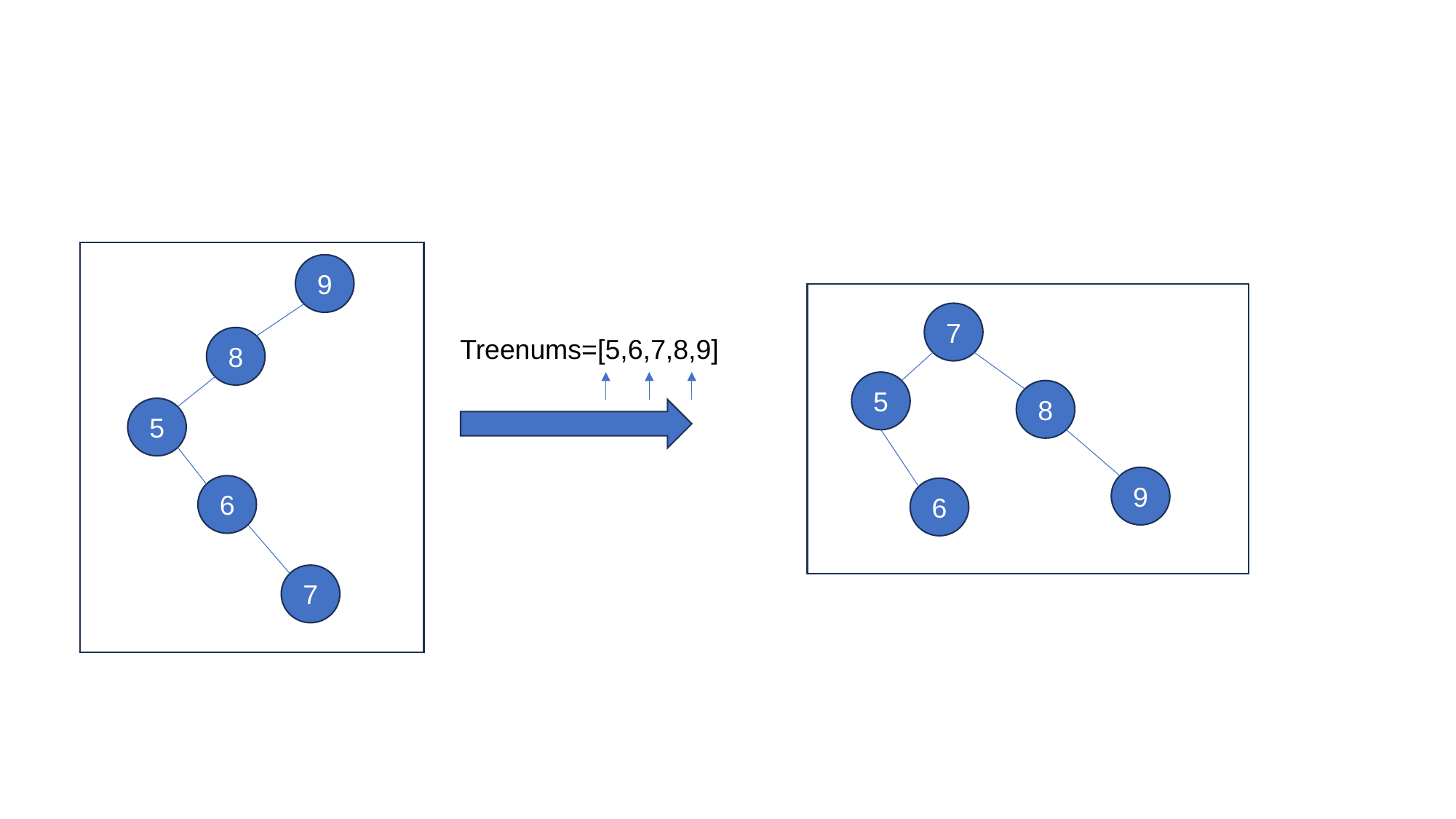

9

7
Treenums=[5,6,7,8,9]
8
5
8
5

9
6
6
7